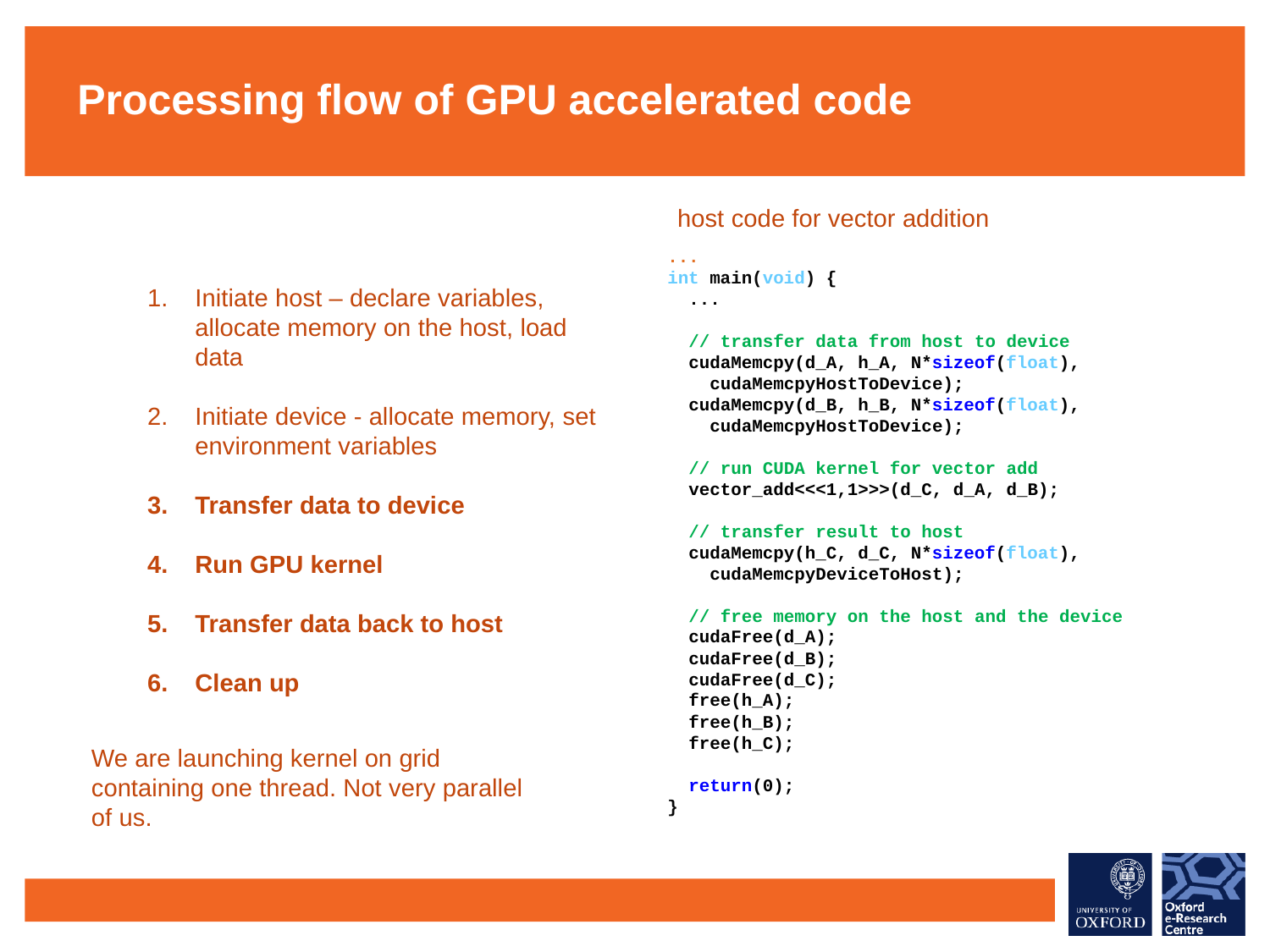

Processing flow of GPU accelerated code
host code for vector addition
...
int main(void) {
  ...

  // transfer data from host to device
  cudaMemcpy(d_A, h_A, N*sizeof(float),
    cudaMemcpyHostToDevice);
  cudaMemcpy(d_B, h_B, N*sizeof(float),
    cudaMemcpyHostToDevice);

  // run CUDA kernel for vector add
  vector_add<<<1,1>>>(d_C, d_A, d_B);

  // transfer result to host
  cudaMemcpy(h_C, d_C, N*sizeof(float),
    cudaMemcpyDeviceToHost);

  // free memory on the host and the device
  cudaFree(d_A);
  cudaFree(d_B);
  cudaFree(d_C);
  free(h_A);
  free(h_B);
  free(h_C);

  return(0);
}
Initiate host – declare variables, allocate memory on the host, load data

Initiate device - allocate memory, set environment variables

Transfer data to device

Run GPU kernel

Transfer data back to host

Clean up
We are launching kernel on grid containing one thread. Not very parallel of us.